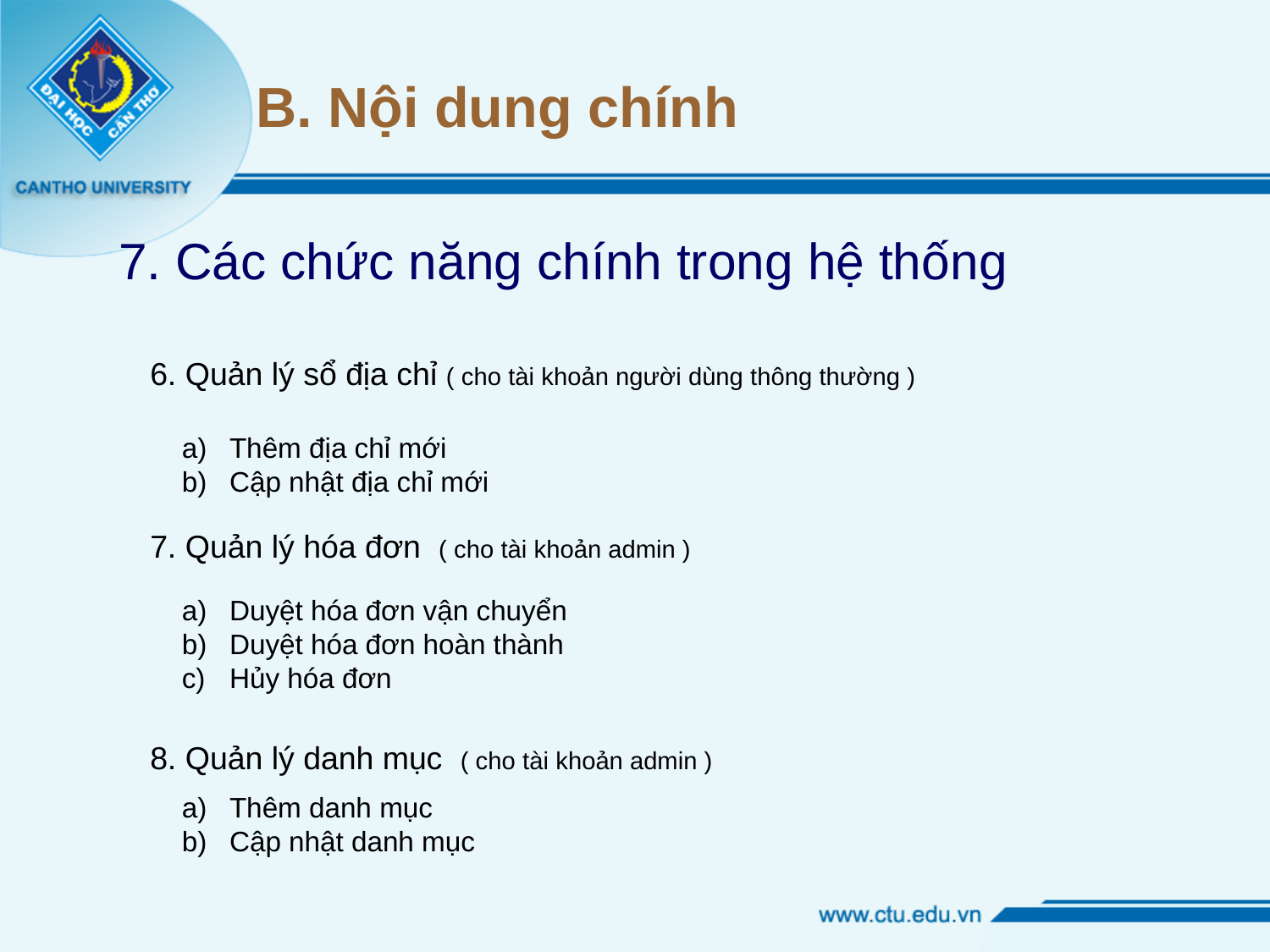

# B. Nội dung chính
7. Các chức năng chính trong hệ thống
6. Quản lý sổ địa chỉ ( cho tài khoản người dùng thông thường )
Thêm địa chỉ mới
Cập nhật địa chỉ mới
7. Quản lý hóa đơn  ( cho tài khoản admin )
Duyệt hóa đơn vận chuyển
Duyệt hóa đơn hoàn thành
Hủy hóa đơn
8. Quản lý danh mục  ( cho tài khoản admin )
Thêm danh mục
Cập nhật danh mục